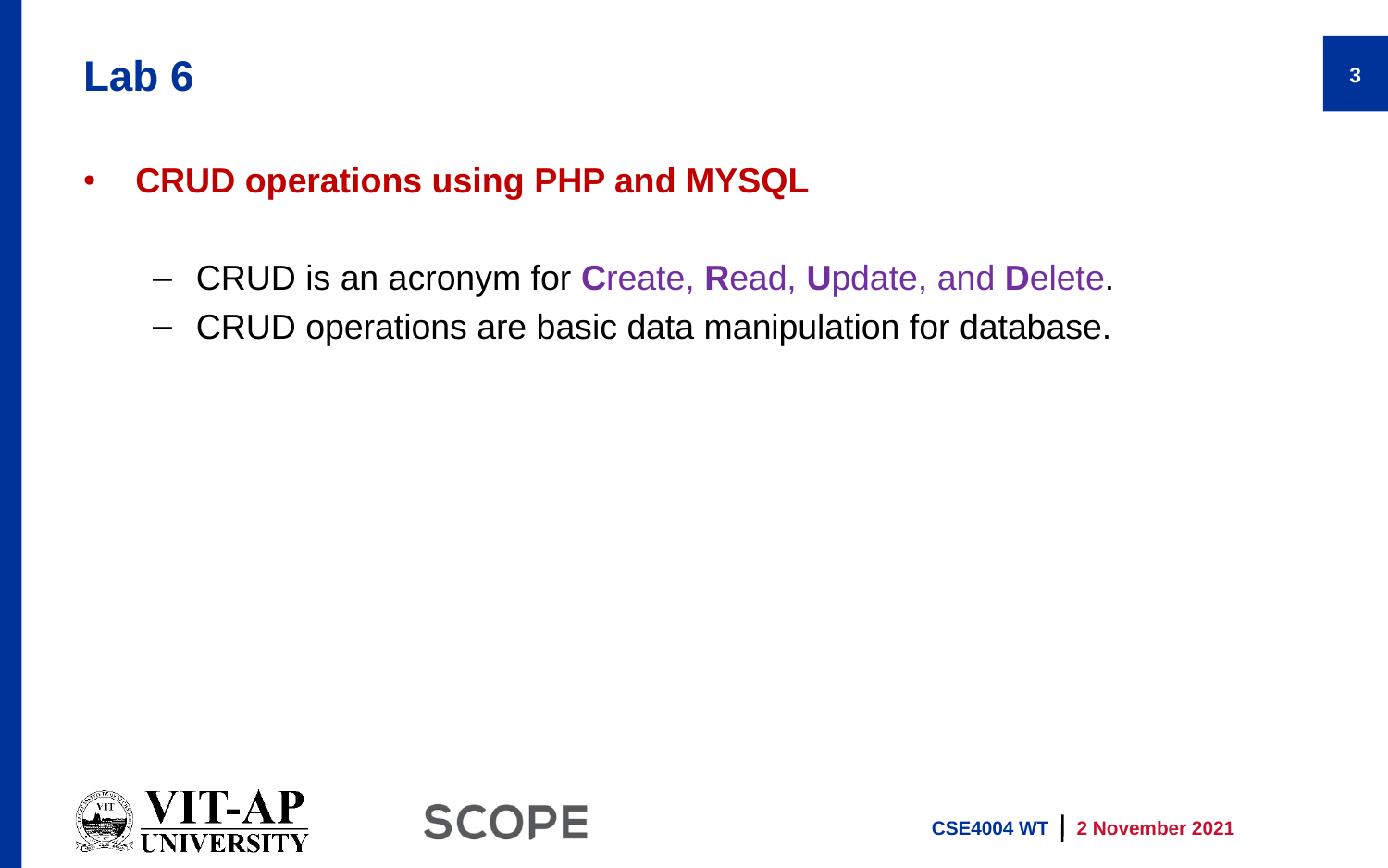

# Lab 6
3
CRUD operations using PHP and MYSQL

CRUD is an acronym for Create, Read, Update, and Delete.
CRUD operations are basic data manipulation for database.
CSE4004 WT
2 November 2021